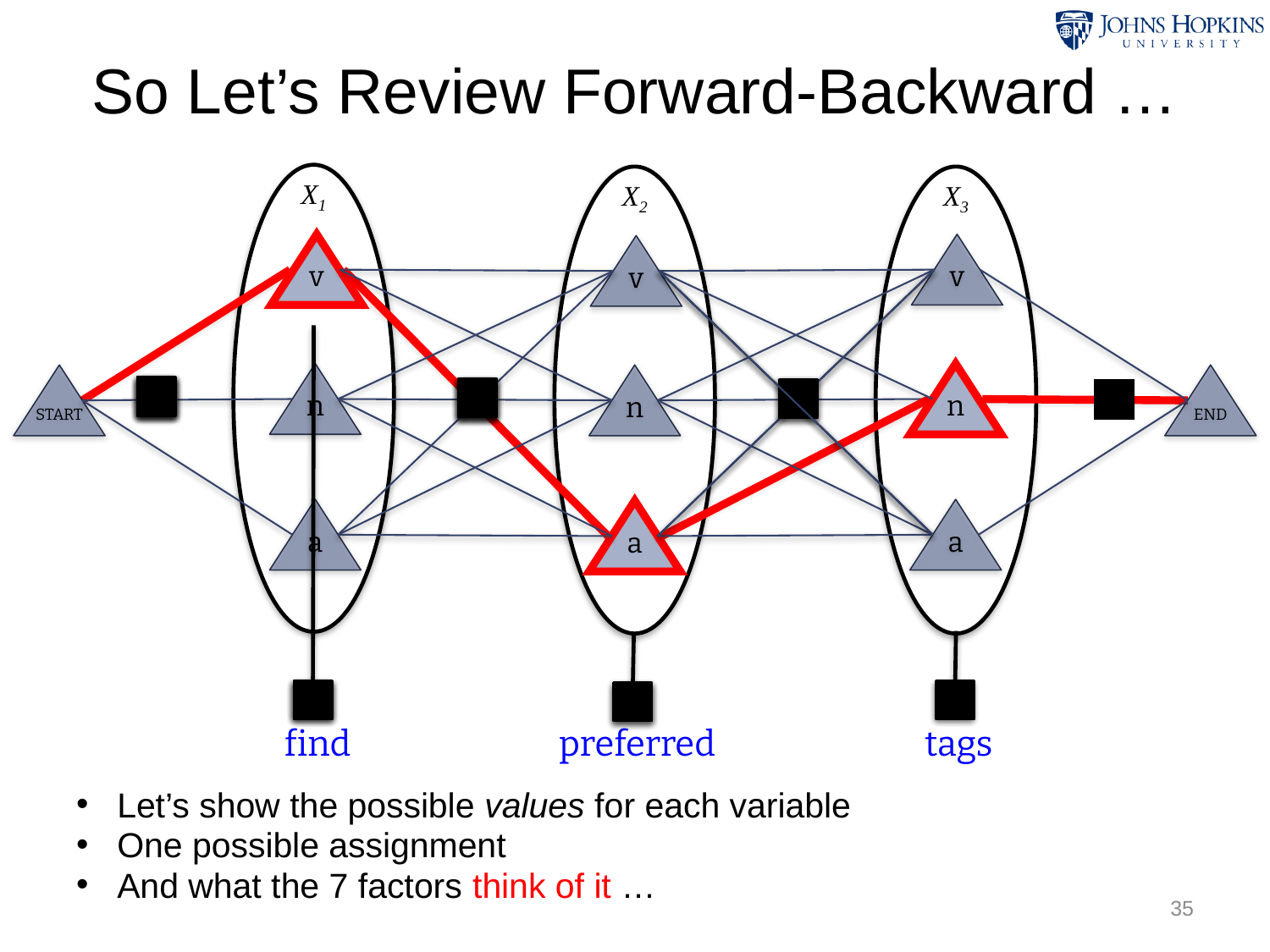

So Let’s Review Forward-Backward …
X1
X2
X3
v
v
v
n
n
START
n
END

a
a
a

find
preferred
tags
Let’s show the possible values for each variable
One possible assignment
And what the 7 factors think of it …

35